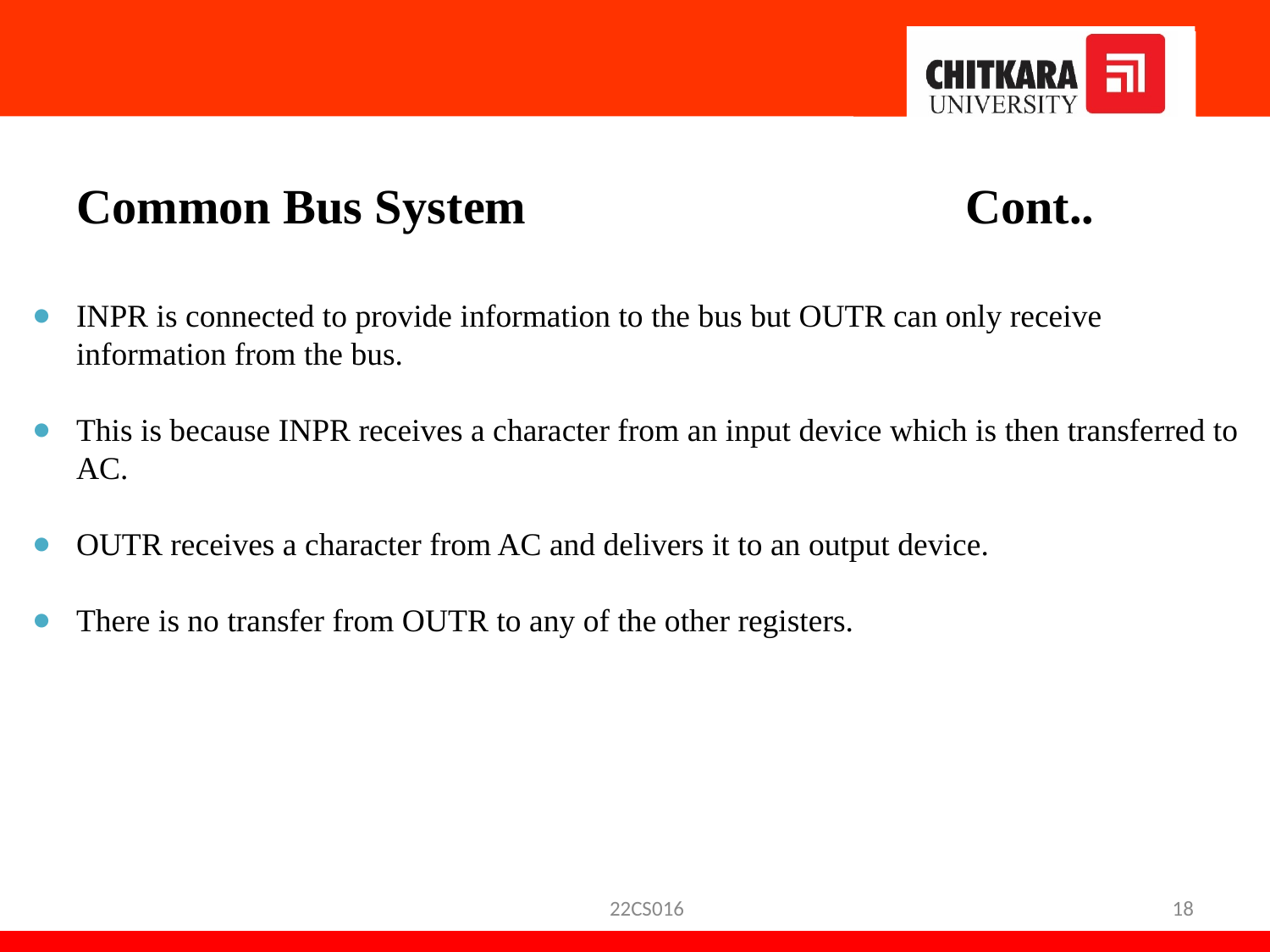

Common Bus System           			Cont..
INPR is connected to provide information to the bus but OUTR can only receive information from the bus.

This is because INPR receives a character from an input device which is then transferred to AC.

OUTR receives a character from AC and delivers it to an output device.

There is no transfer from OUTR to any of the other registers.
22CS016
18